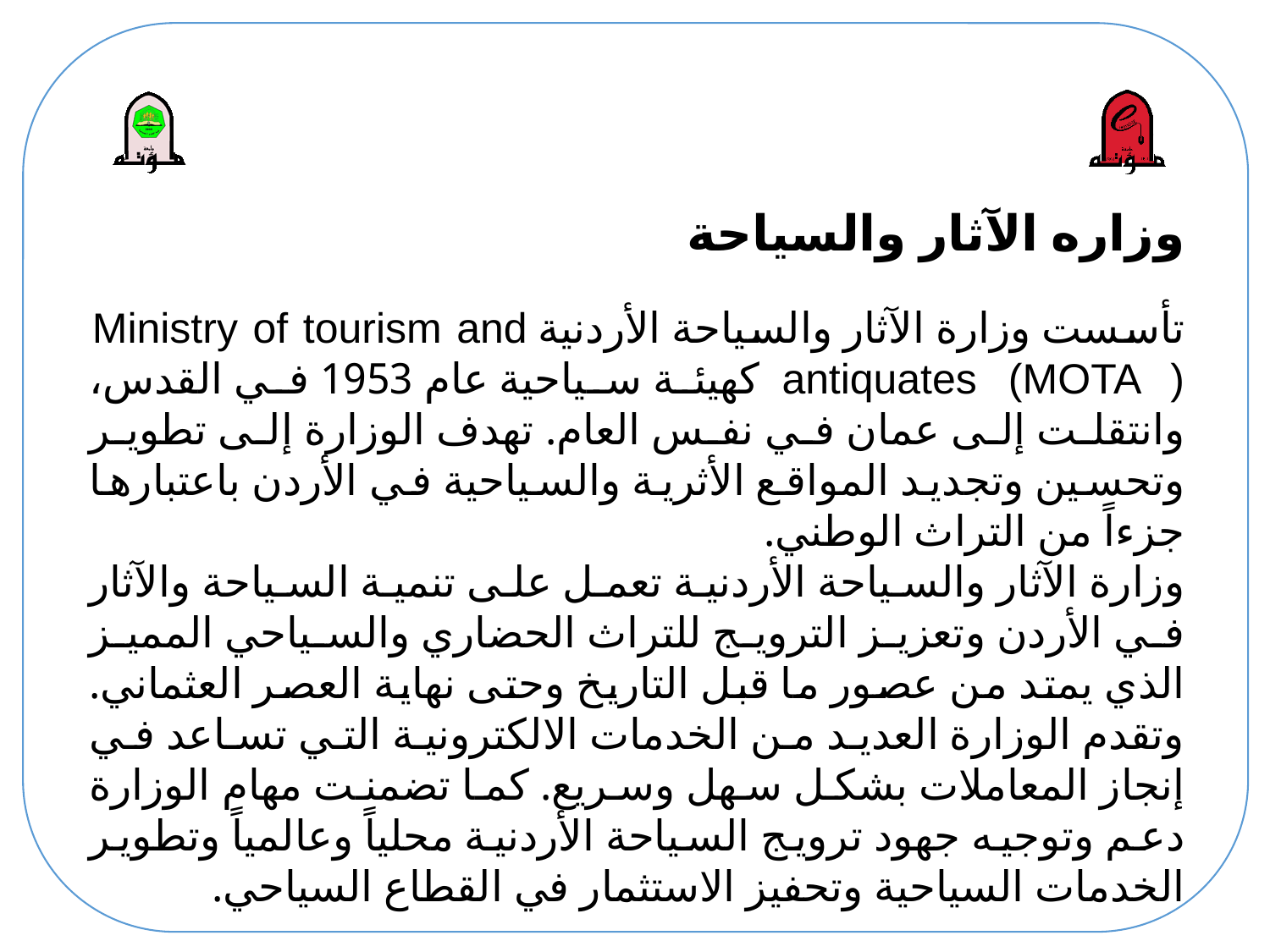

# وزاره الآثار والسياحة
تأسست وزارة الآثار والسياحة الأردنية Ministry of tourism and antiquates (MOTA )  كهيئة سياحية عام 1953 في القدس، وانتقلت إلى عمان في نفس العام. تهدف الوزارة إلى تطوير وتحسين وتجديد المواقع الأثرية والسياحية في الأردن باعتبارها جزءاً من التراث الوطني.
وزارة الآثار والسياحة الأردنية تعمل على تنمية السياحة والآثار في الأردن وتعزيز الترويج للتراث الحضاري والسياحي المميز الذي يمتد من عصور ما قبل التاريخ وحتى نهاية العصر العثماني. وتقدم الوزارة العديد من الخدمات الالكترونية التي تساعد في إنجاز المعاملات بشكل سهل وسريع. كما تضمنت مهام الوزارة دعم وتوجيه جهود ترويج السياحة الأردنية محلياً وعالمياً وتطوير الخدمات السياحية وتحفيز الاستثمار في القطاع السياحي.